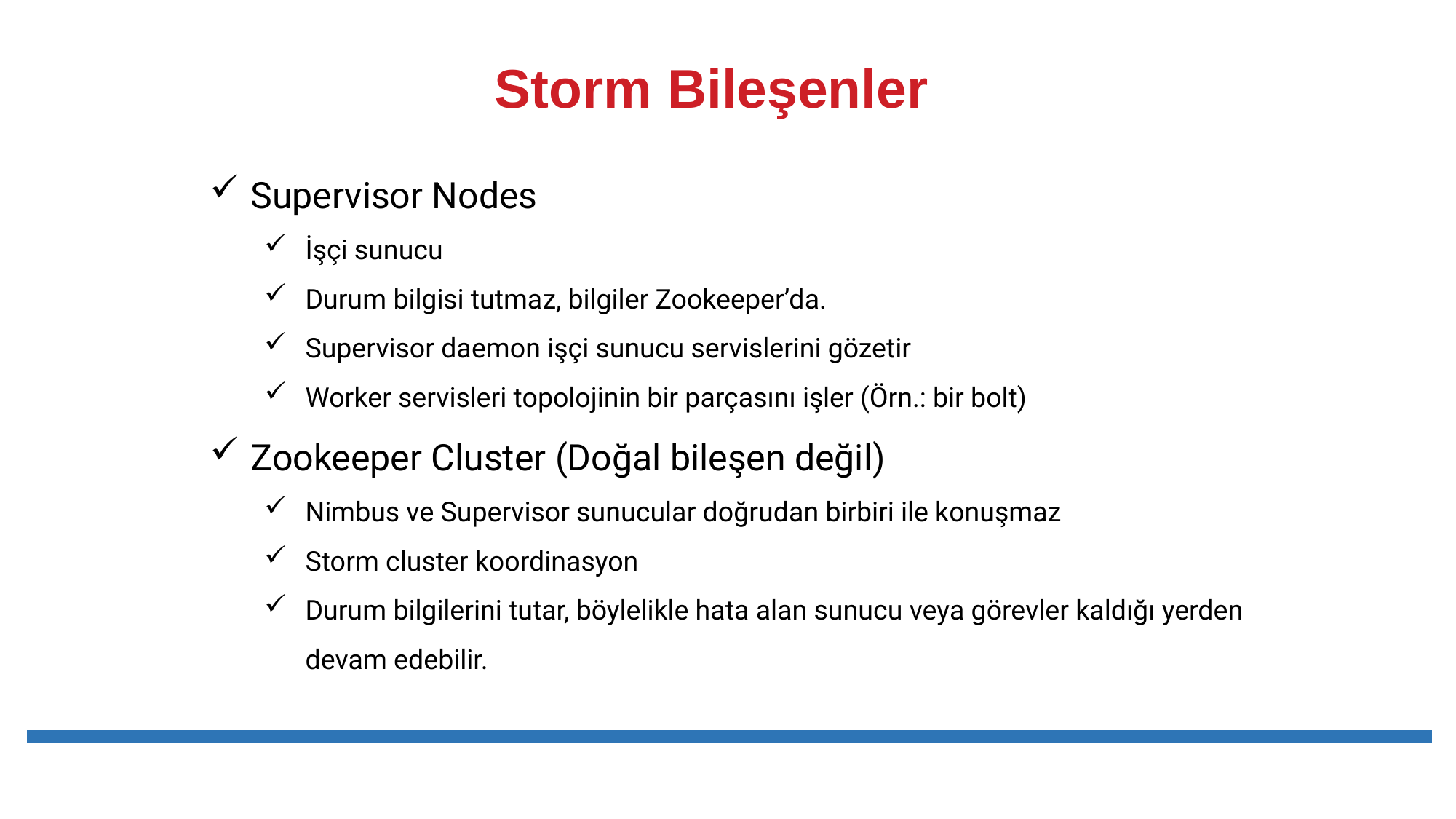

# Storm Bileşenler

Supervisor Nodes
İşçi sunucu
Durum bilgisi tutmaz, bilgiler Zookeeper’da.
Supervisor daemon işçi sunucu servislerini gözetir
Worker servisleri topolojinin bir parçasını işler (Örn.: bir bolt)
Zookeeper Cluster (Doğal bileşen değil)
Nimbus ve Supervisor sunucular doğrudan birbiri ile konuşmaz
Storm cluster koordinasyon
Durum bilgilerini tutar, böylelikle hata alan sunucu veya görevler kaldığı yerden devam edebilir.